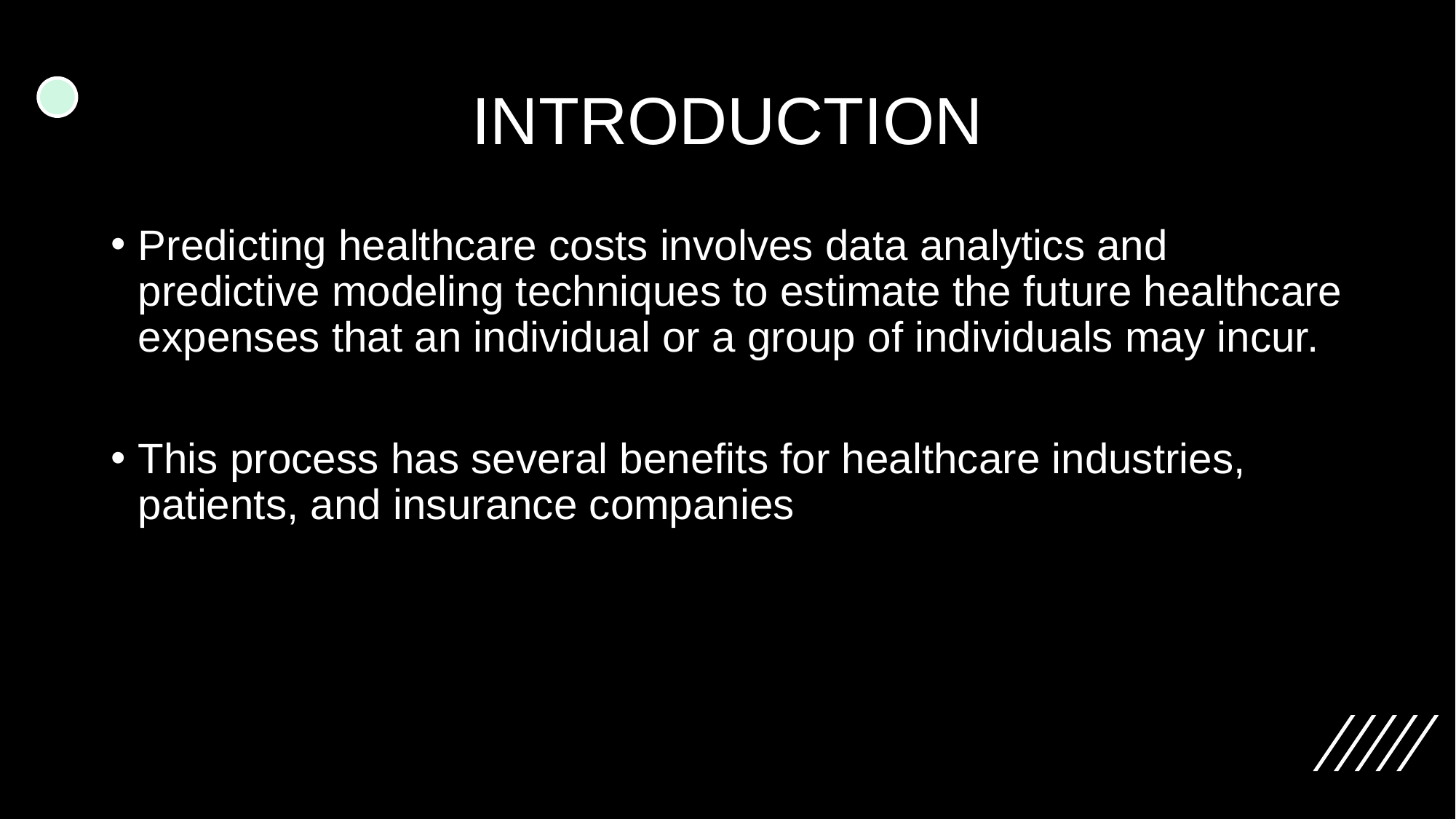

# INTRODUCTION
Predicting healthcare costs involves data analytics and predictive modeling techniques to estimate the future healthcare expenses that an individual or a group of individuals may incur.

This process has several benefits for healthcare industries, patients, and insurance companies